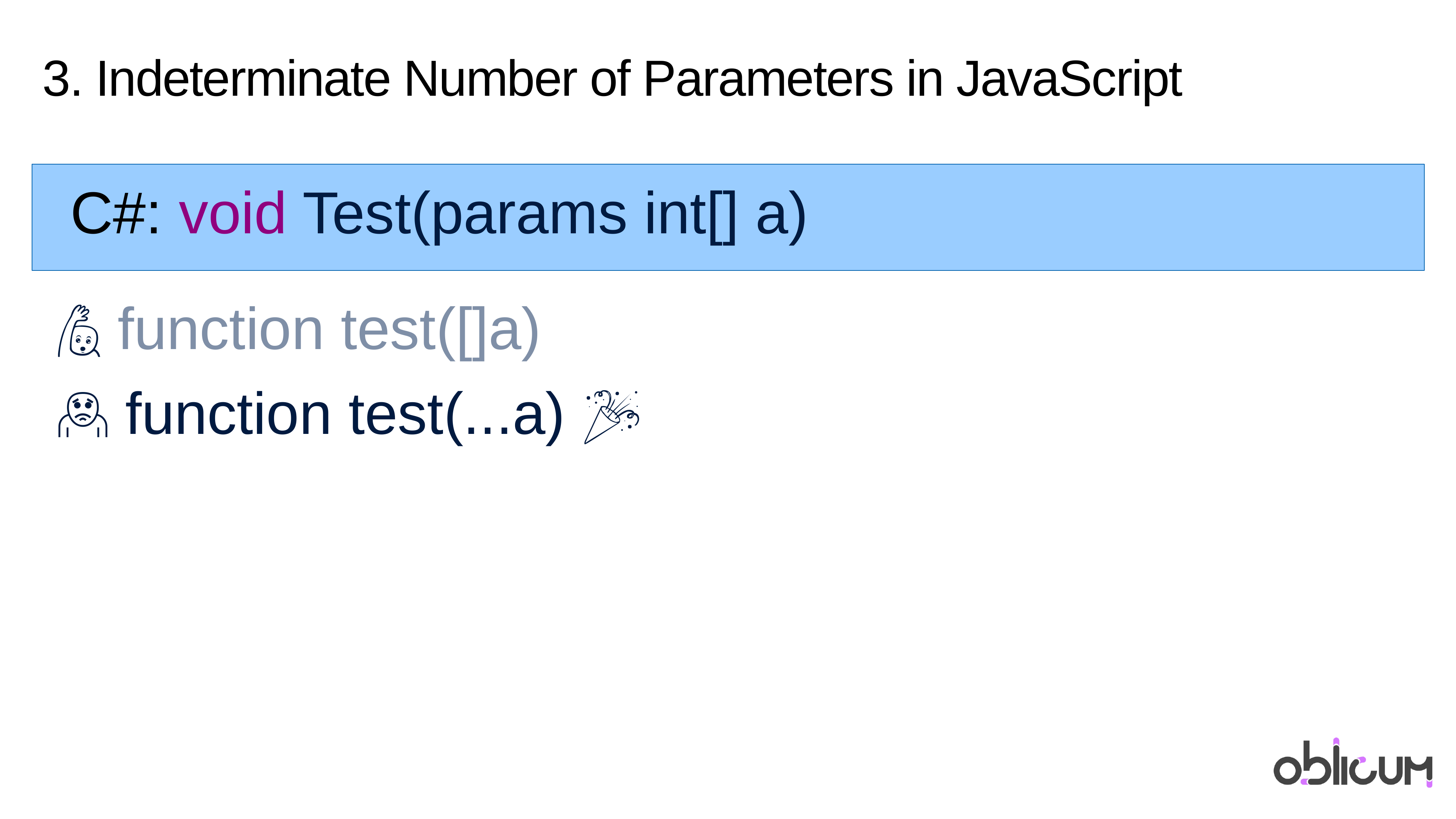

# 3. Indeterminate Number of Parameters in JavaScript
C#: void Test(params int[] a)
🙋 function test([]a)
🙎 function test(...a) 🎉